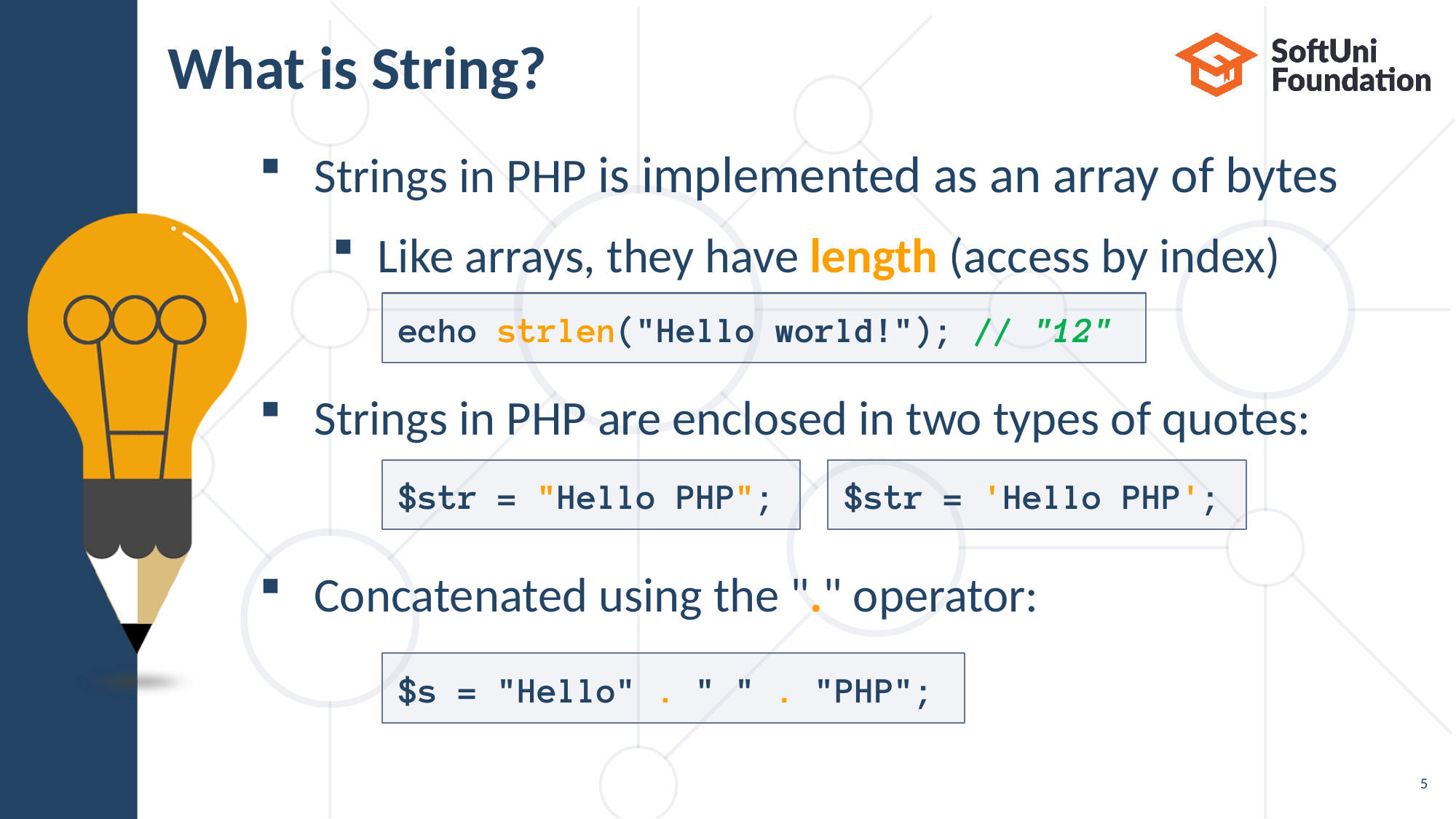

# What is String?
Strings in PHP is implemented as an array of bytes
Like arrays, they have length (access by index)

Strings in PHP are enclosed in two types of quotes:

Concatenated using the "." operator:
echo strlen("Hello world!"); // "12"
$str = 'Hello PHP';
$str = "Hello PHP";
$s = "Hello" . " " . "PHP";
5